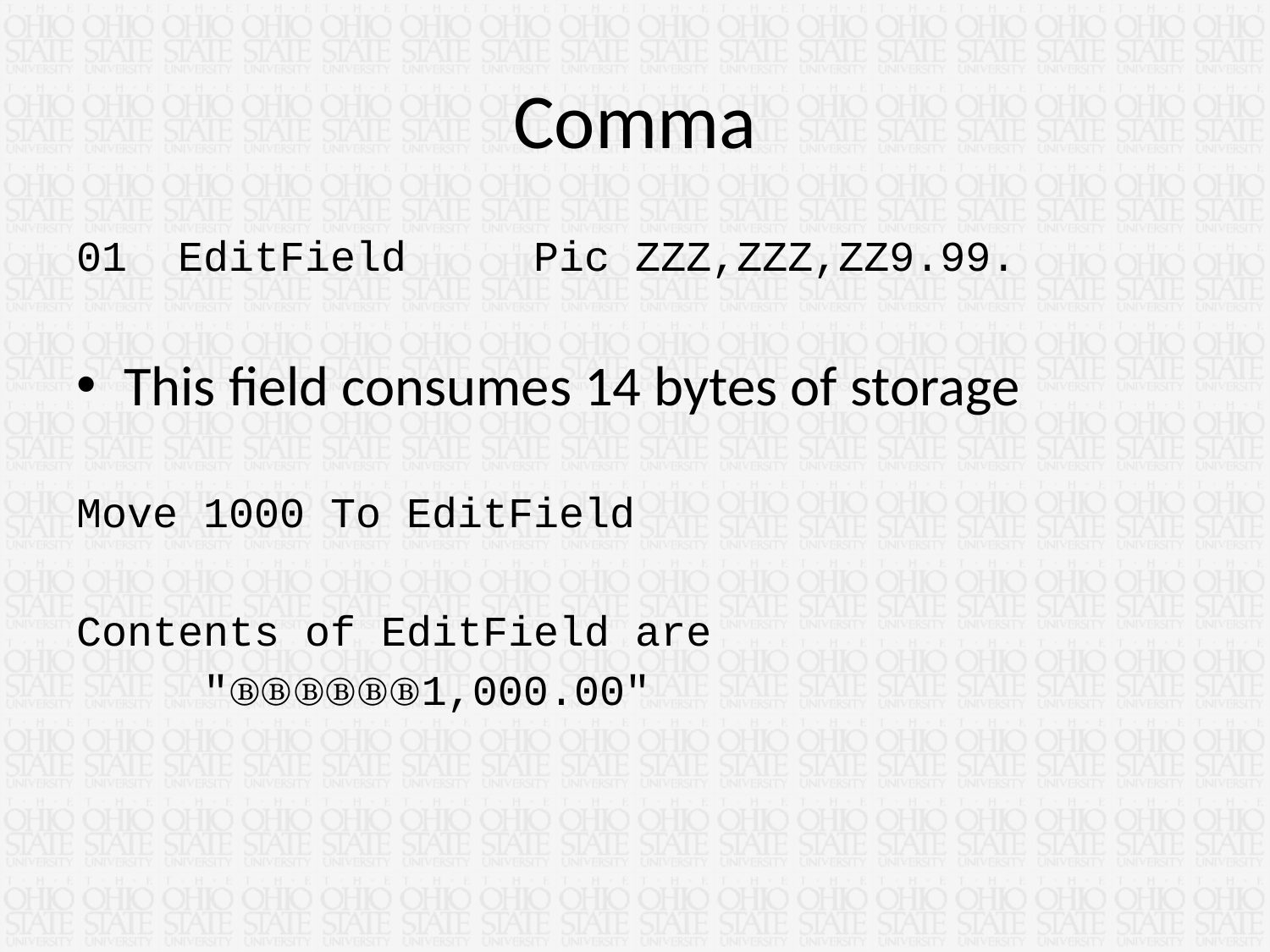

# Comma
01  EditField     Pic ZZZ,ZZZ,ZZ9.99.

This field consumes 14 bytes of storage

Move 1000 To EditField

Contents of EditField are
	"ⒷⒷⒷⒷⒷⒷ1,000.00"